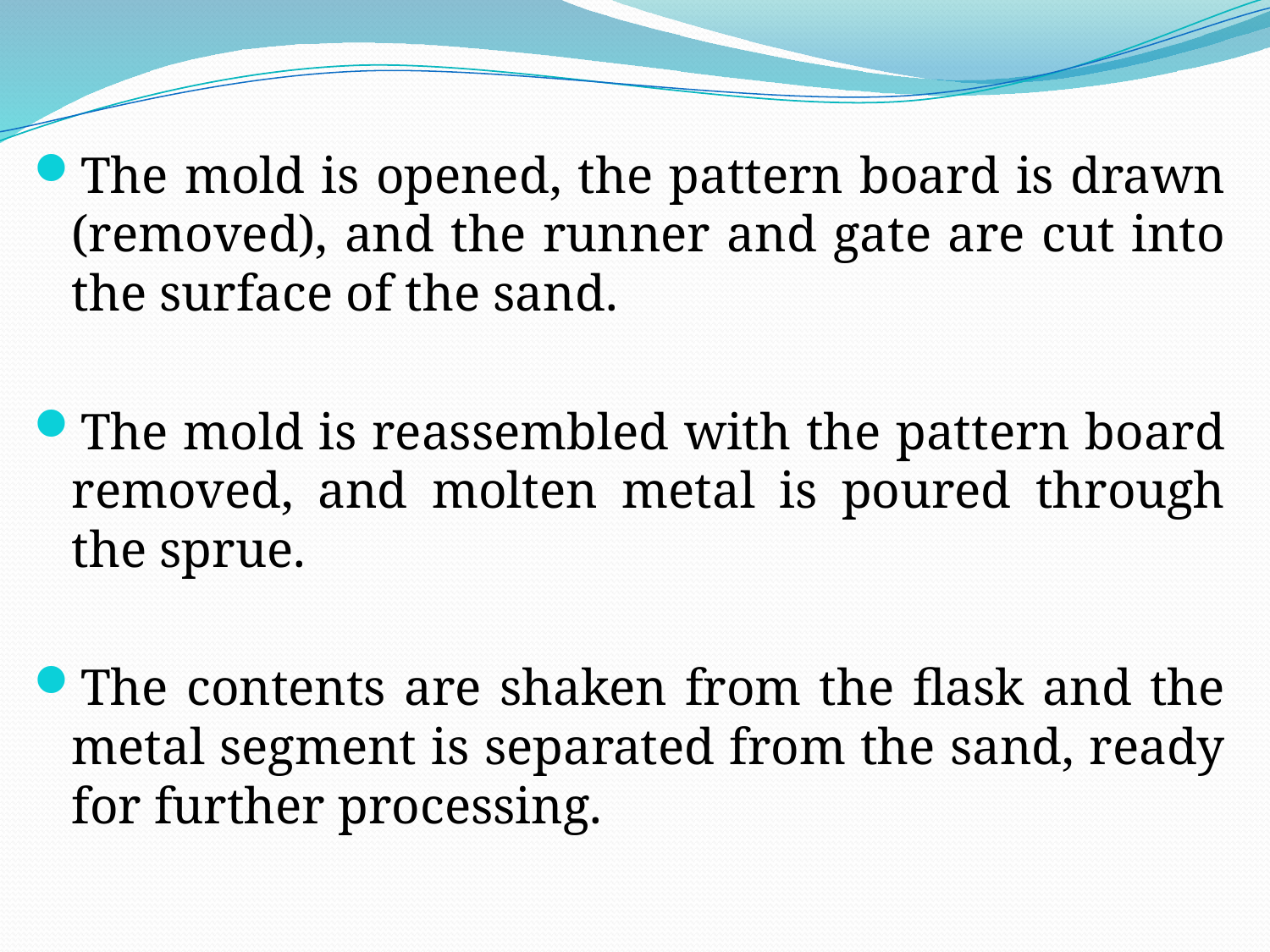

The mold is opened, the pattern board is drawn (removed), and the runner and gate are cut into the surface of the sand.

The mold is reassembled with the pattern board removed, and molten metal is poured through the sprue.

The contents are shaken from the flask and the metal segment is separated from the sand, ready for further processing.